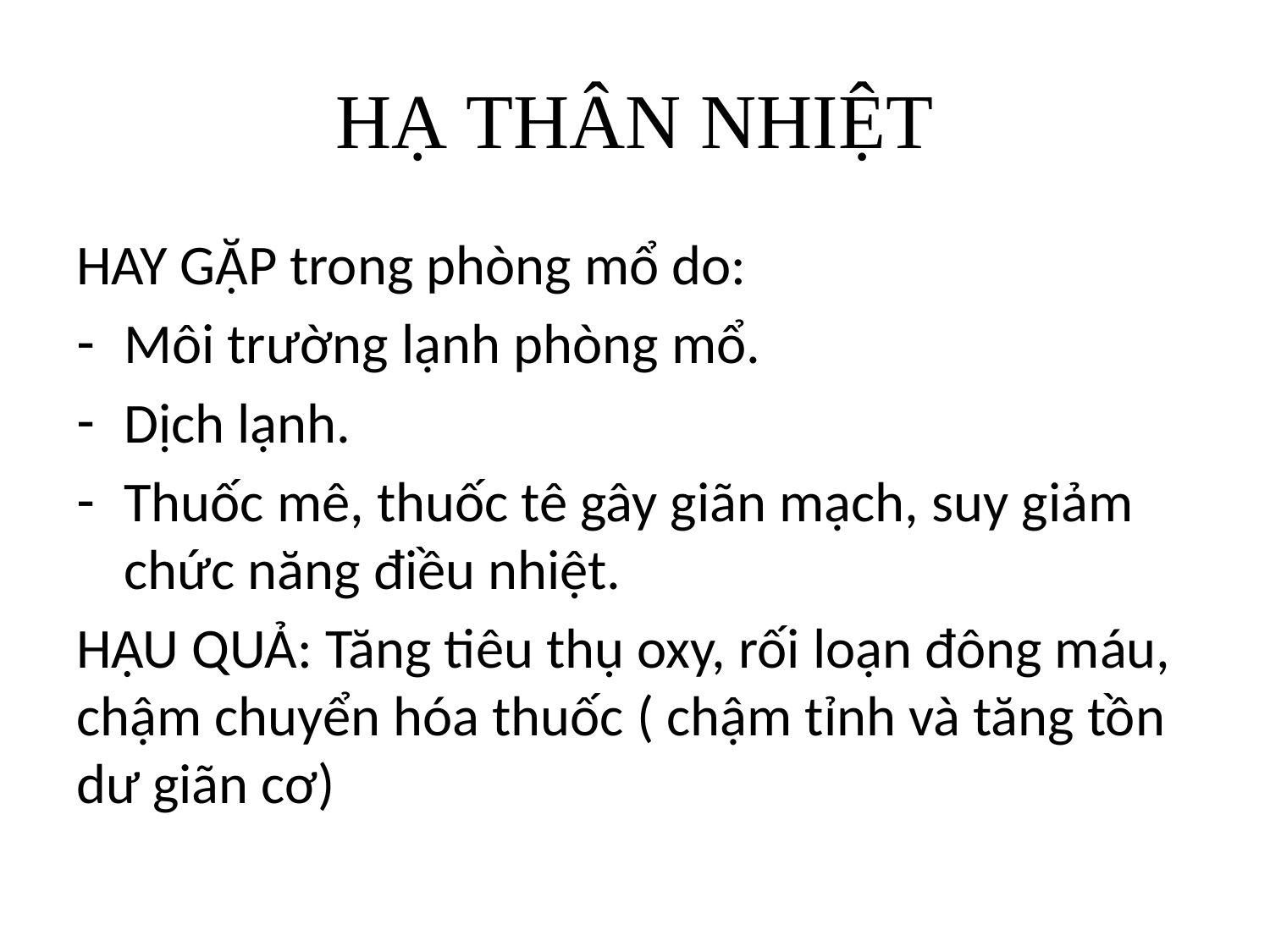

# HẠ THÂN NHIỆT
HAY GẶP trong phòng mổ do:
Môi trường lạnh phòng mổ.
Dịch lạnh.
Thuốc mê, thuốc tê gây giãn mạch, suy giảm chức năng điều nhiệt.
HẬU QUẢ: Tăng tiêu thụ oxy, rối loạn đông máu, chậm chuyển hóa thuốc ( chậm tỉnh và tăng tồn dư giãn cơ)